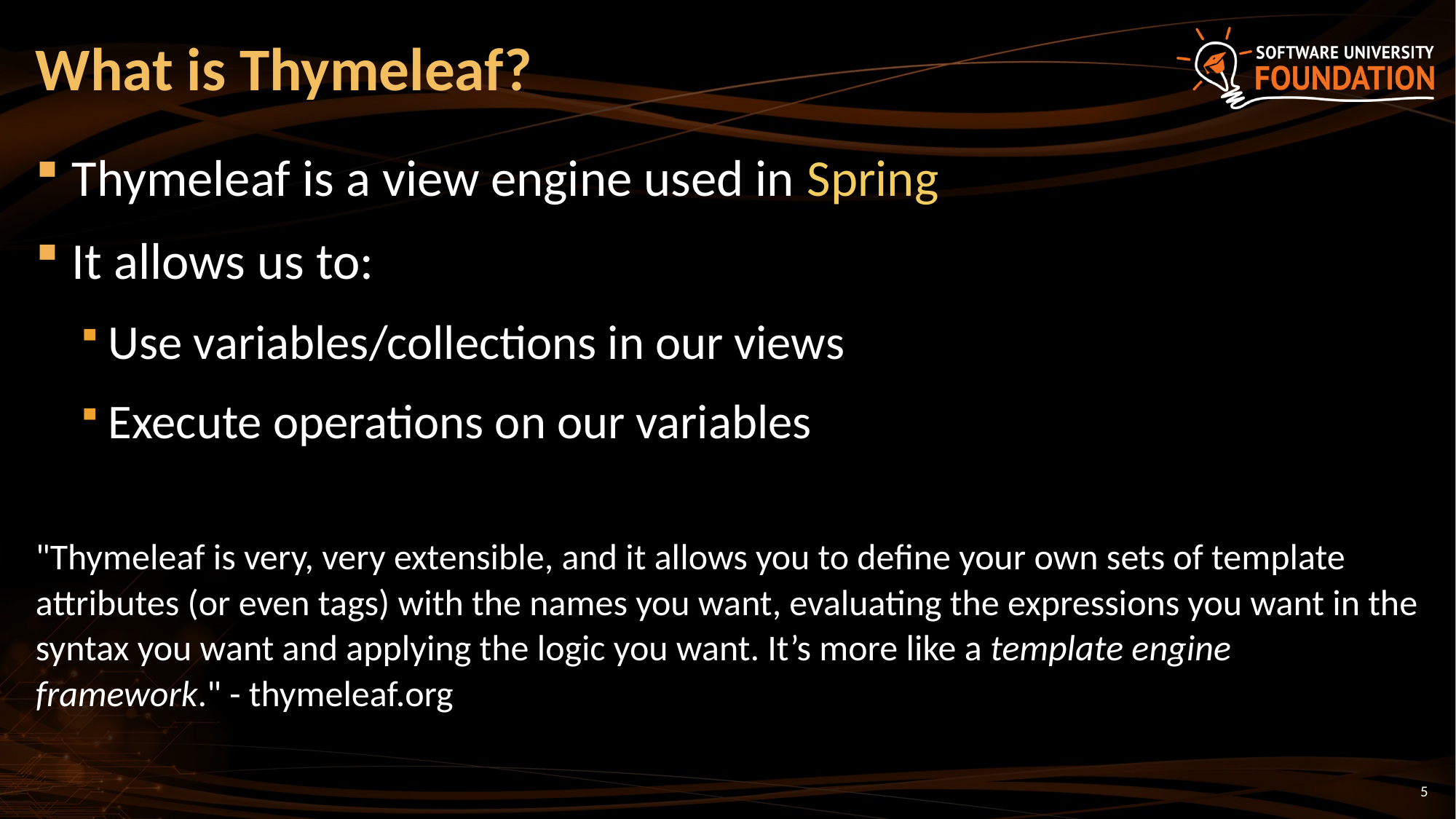

# What is Thymeleaf?
Thymeleaf is a view engine used in Spring
It allows us to:
Use variables/collections in our views
Execute operations on our variables

"Thymeleaf is very, very extensible, and it allows you to define your own sets of template attributes (or even tags) with the names you want, evaluating the expressions you want in the syntax you want and applying the logic you want. It’s more like a template engine framework." - thymeleaf.org
5